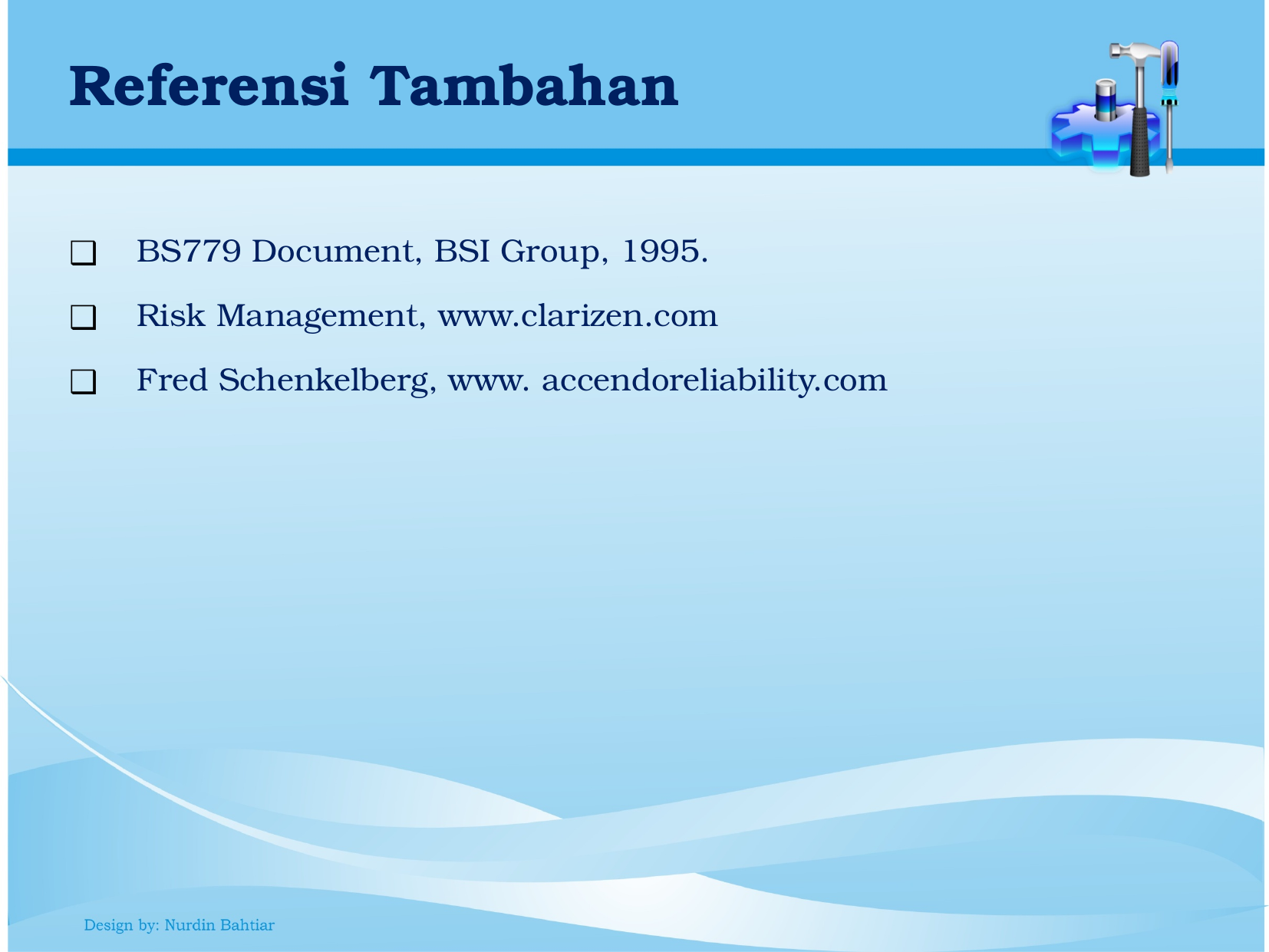

Referensi Tambahan
BS779 Document, BSI Group, 1995.
Risk Management, www.clarizen.com
Fred Schenkelberg, www. accendoreliability.com